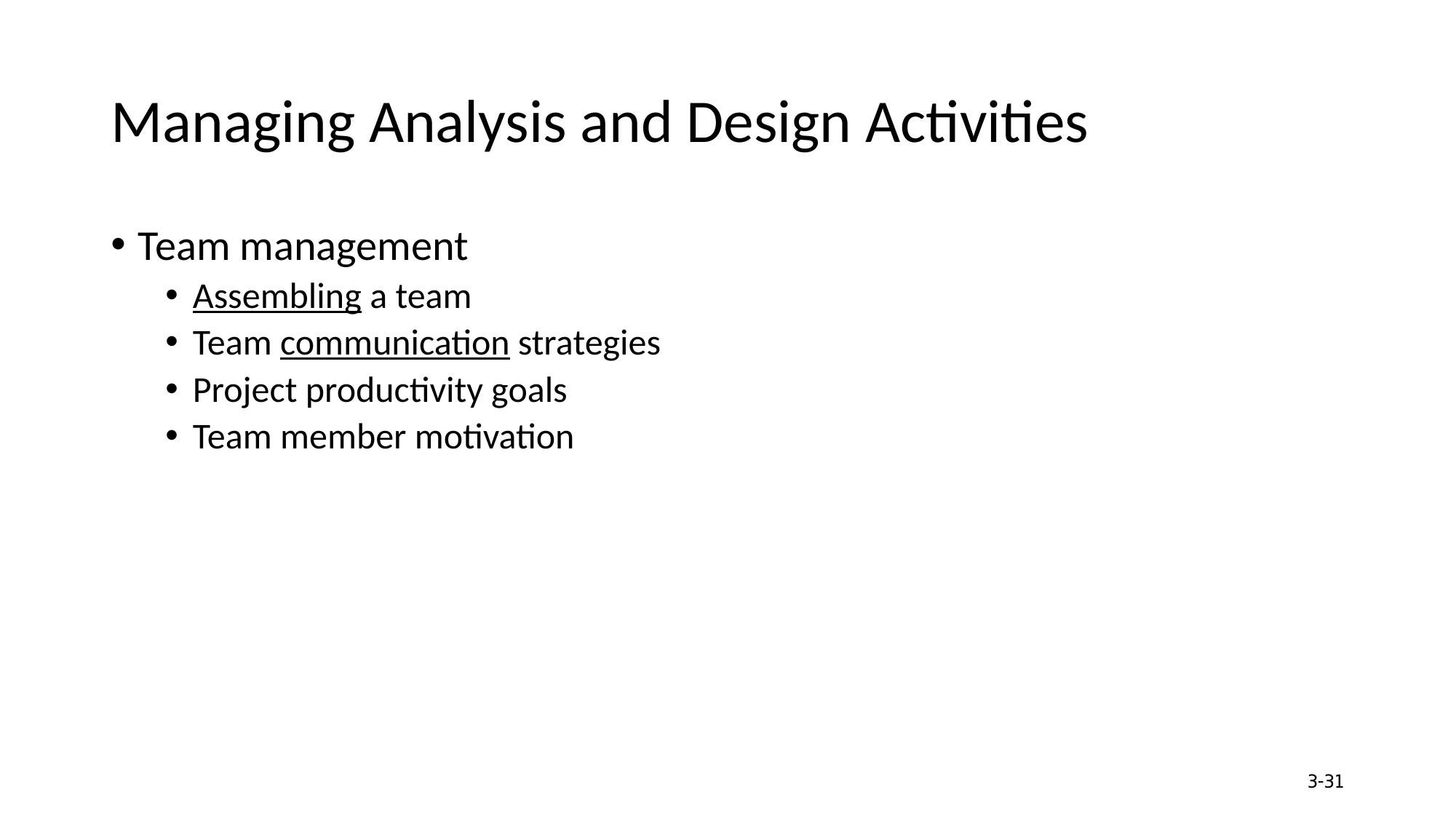

# Managing Analysis and Design Activities
Team management
Assembling a team
Team communication strategies
Project productivity goals
Team member motivation
3-31